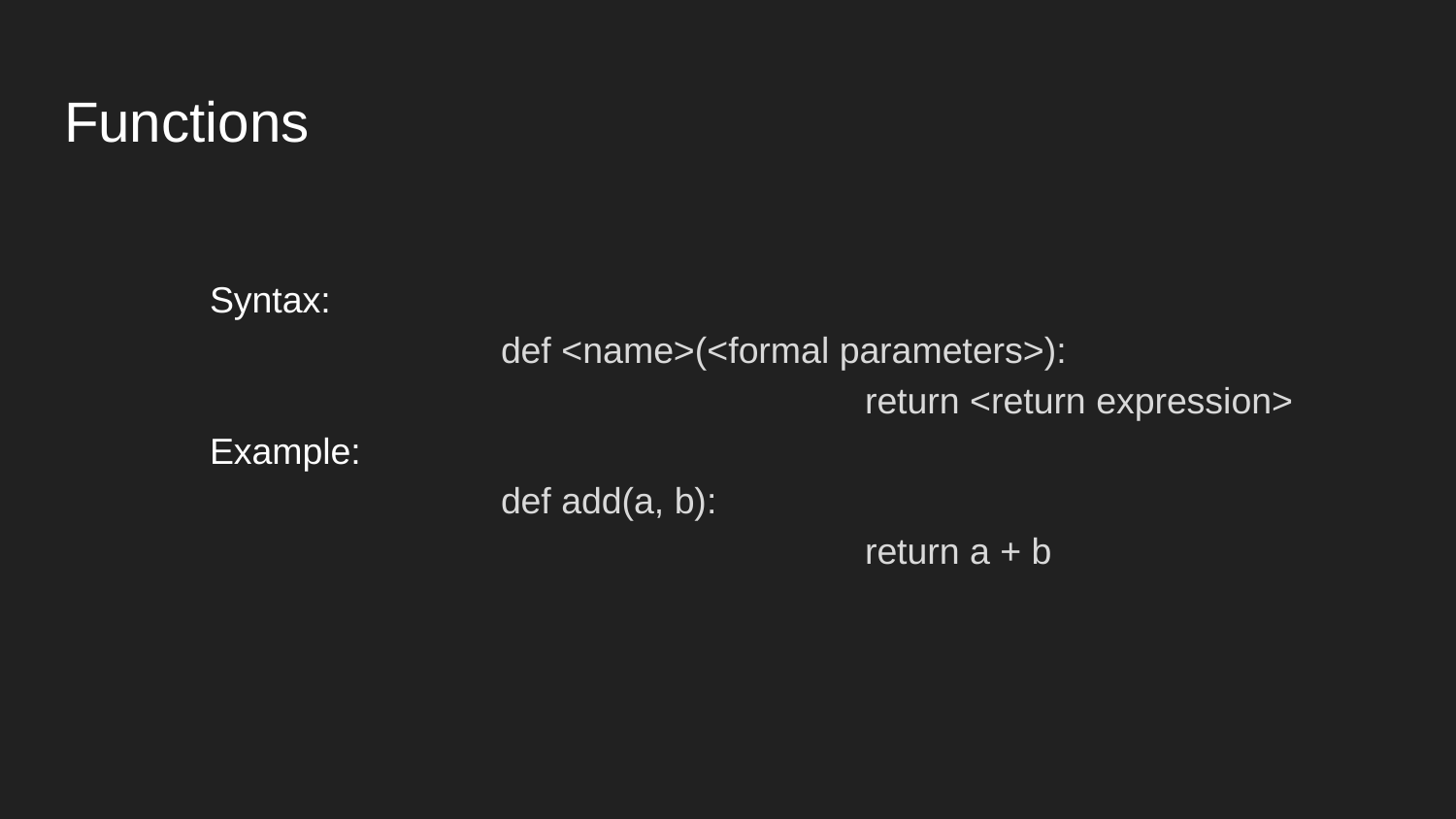

# Functions

Syntax:
def <name>(<formal parameters>):
					return <return expression>
Example:
def add(a, b):
					return a + b